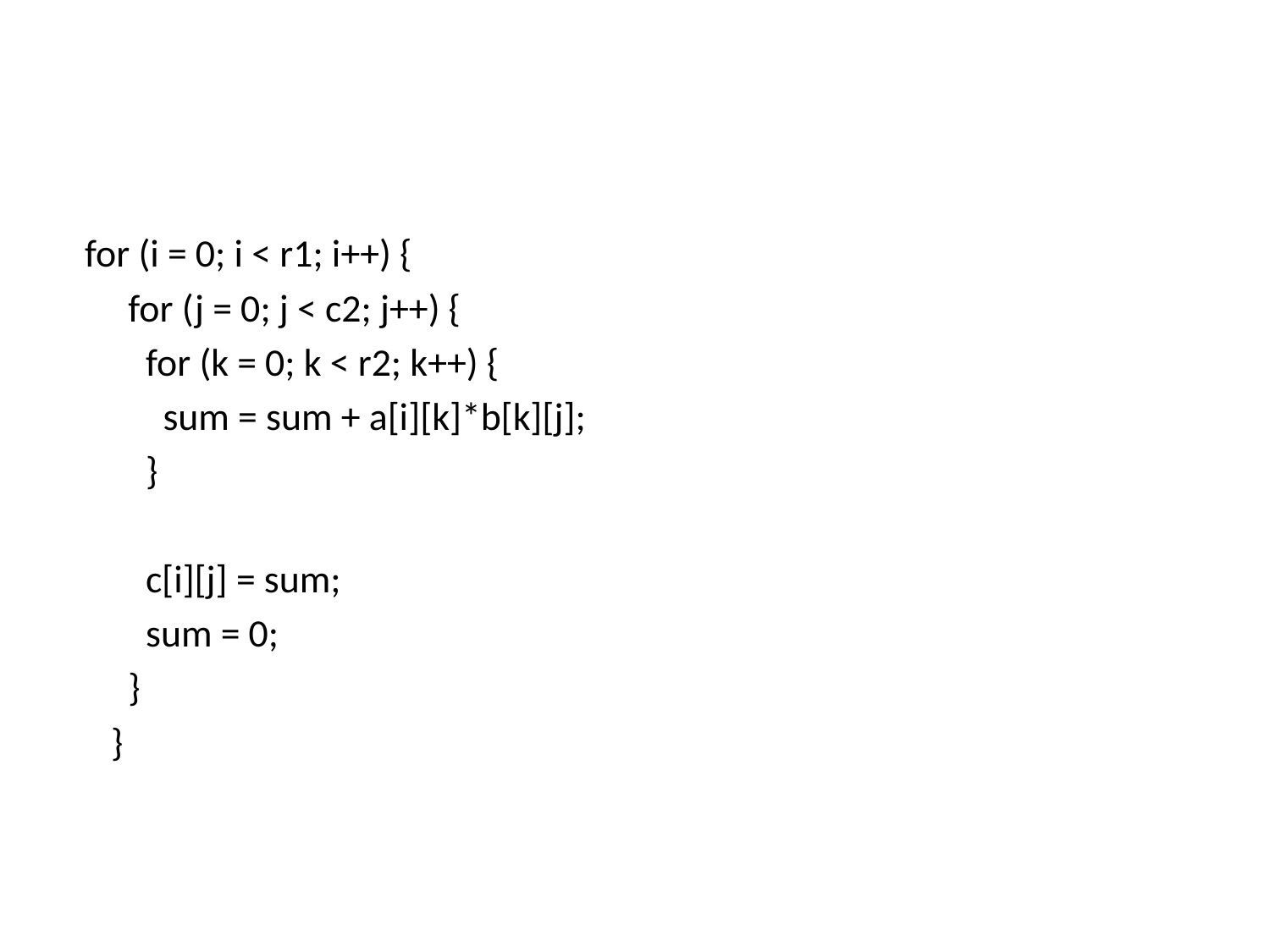

#
 for (i = 0; i < r1; i++) {
      for (j = 0; j < c2; j++) {
        for (k = 0; k < r2; k++) {
          sum = sum + a[i][k]*b[k][j];
        }

        c[i][j] = sum;
        sum = 0;
      }
    }